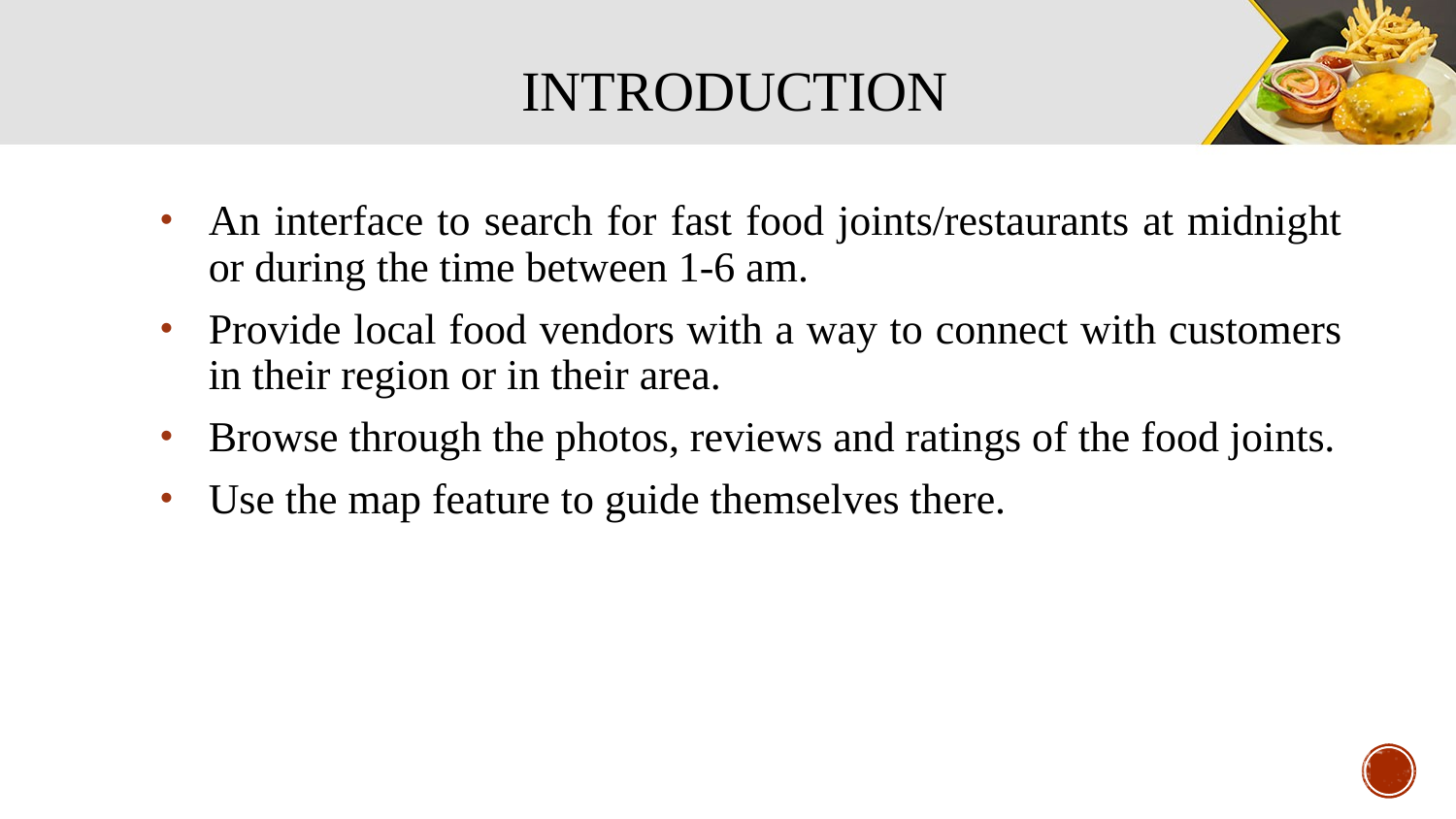

# INTRODUCTION
An interface to search for fast food joints/restaurants at midnight or during the time between 1-6 am.
Provide local food vendors with a way to connect with customers in their region or in their area.
Browse through the photos, reviews and ratings of the food joints.
Use the map feature to guide themselves there.